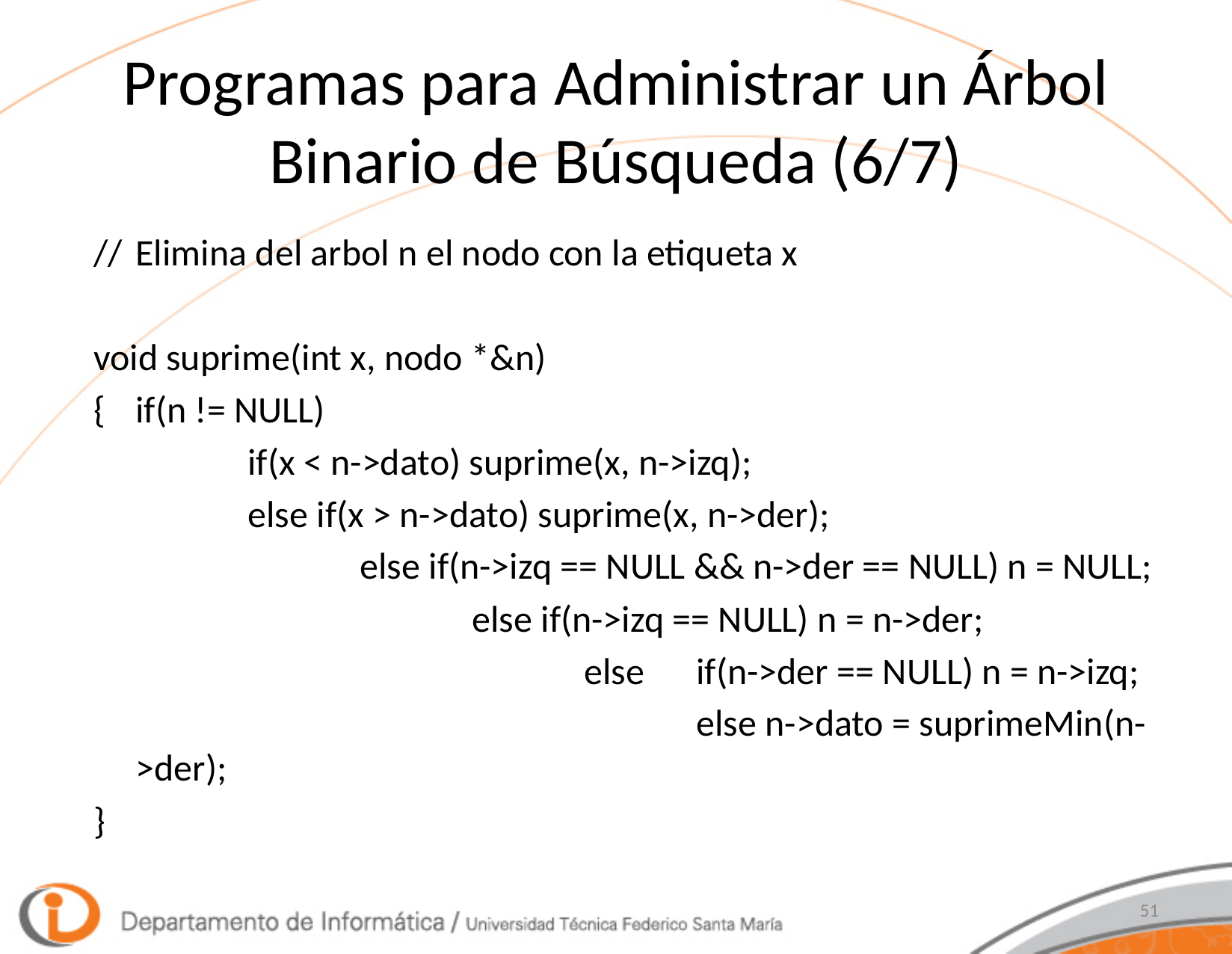

# Programas para Administrar un Árbol Binario de Búsqueda (6/7)
//	Elimina del arbol n el nodo con la etiqueta x

void suprime(int x, nodo *&n)
{	if(n != NULL)
		if(x < n->dato) suprime(x, n->izq);
		else if(x > n->dato) suprime(x, n->der);
			else if(n->izq == NULL && n->der == NULL) n = NULL;
				else if(n->izq == NULL) n = n->der;
					else	if(n->der == NULL) n = n->izq;
						else n->dato = suprimeMin(n->der);
}
51